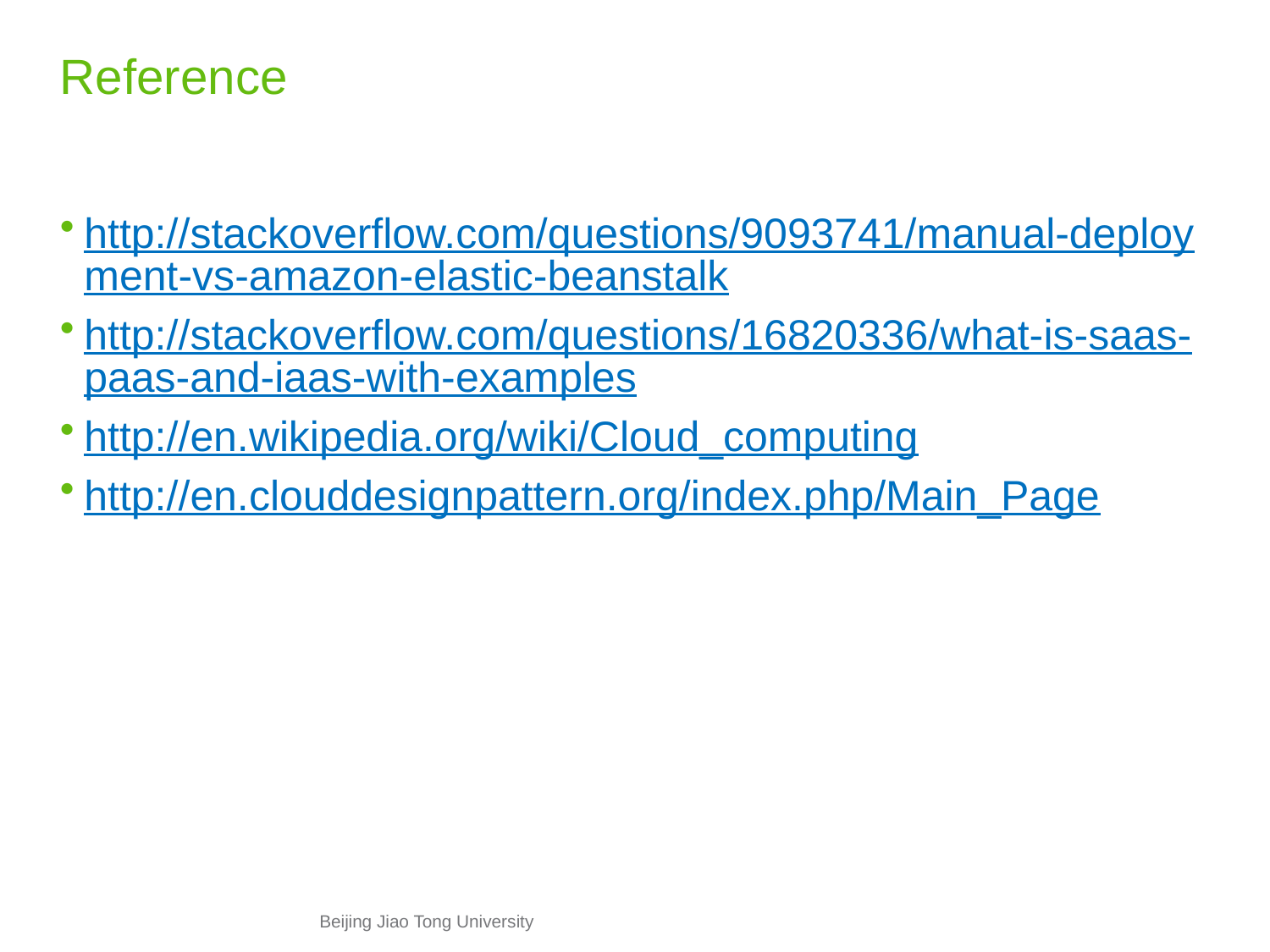

# Reference
http://stackoverflow.com/questions/9093741/manual-deployment-vs-amazon-elastic-beanstalk
http://stackoverflow.com/questions/16820336/what-is-saas-paas-and-iaas-with-examples
http://en.wikipedia.org/wiki/Cloud_computing
http://en.clouddesignpattern.org/index.php/Main_Page

Beijing Jiao Tong University